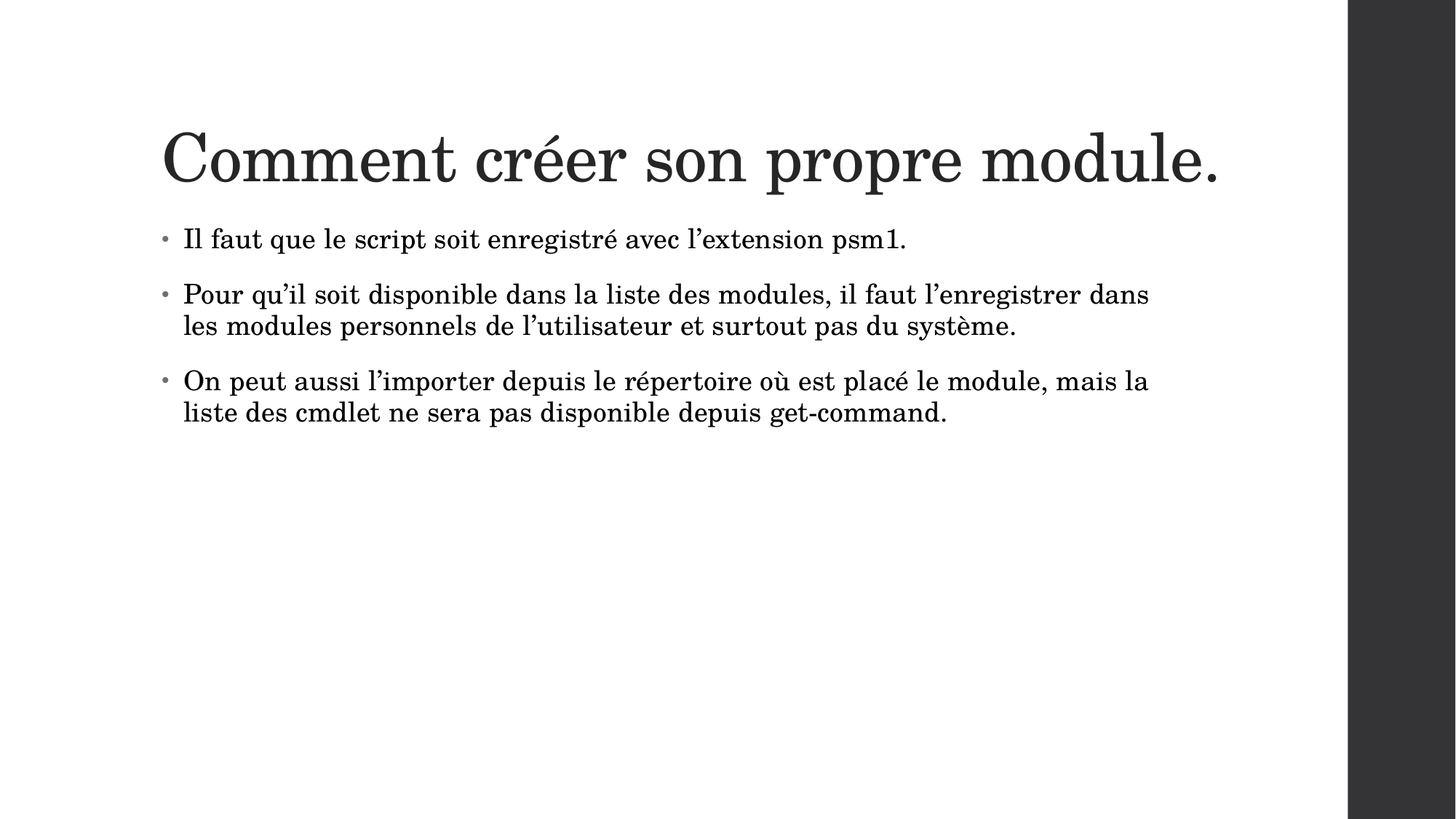

# Comment créer son propre module.
Il faut que le script soit enregistré avec l’extension psm1.
Pour qu’il soit disponible dans la liste des modules, il faut l’enregistrer dans les modules personnels de l’utilisateur et surtout pas du système.
On peut aussi l’importer depuis le répertoire où est placé le module, mais la liste des cmdlet ne sera pas disponible depuis get-command.